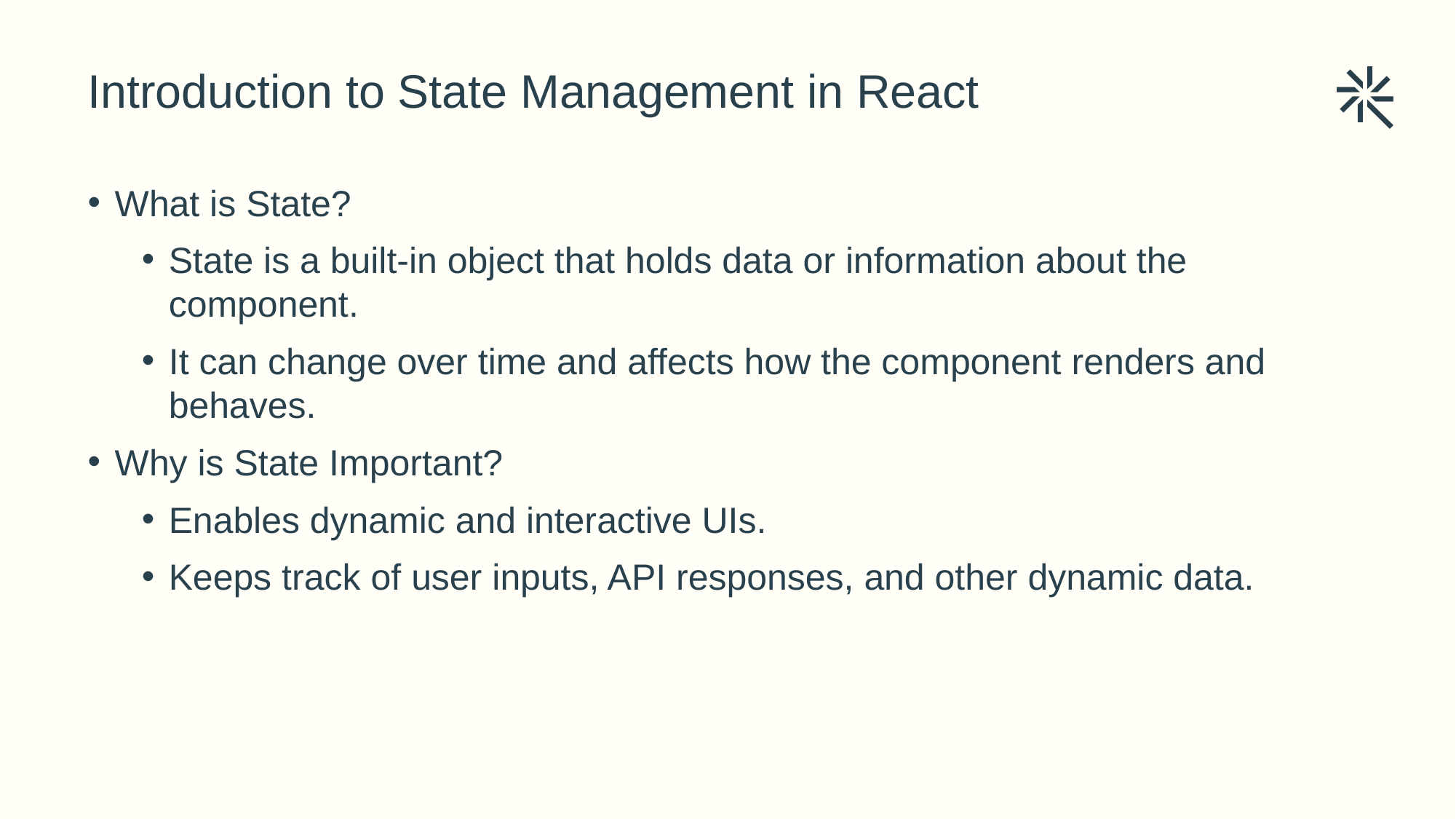

# Introduction to State Management in React
What is State?
State is a built-in object that holds data or information about the component.
It can change over time and affects how the component renders and behaves.
Why is State Important?
Enables dynamic and interactive UIs.
Keeps track of user inputs, API responses, and other dynamic data.